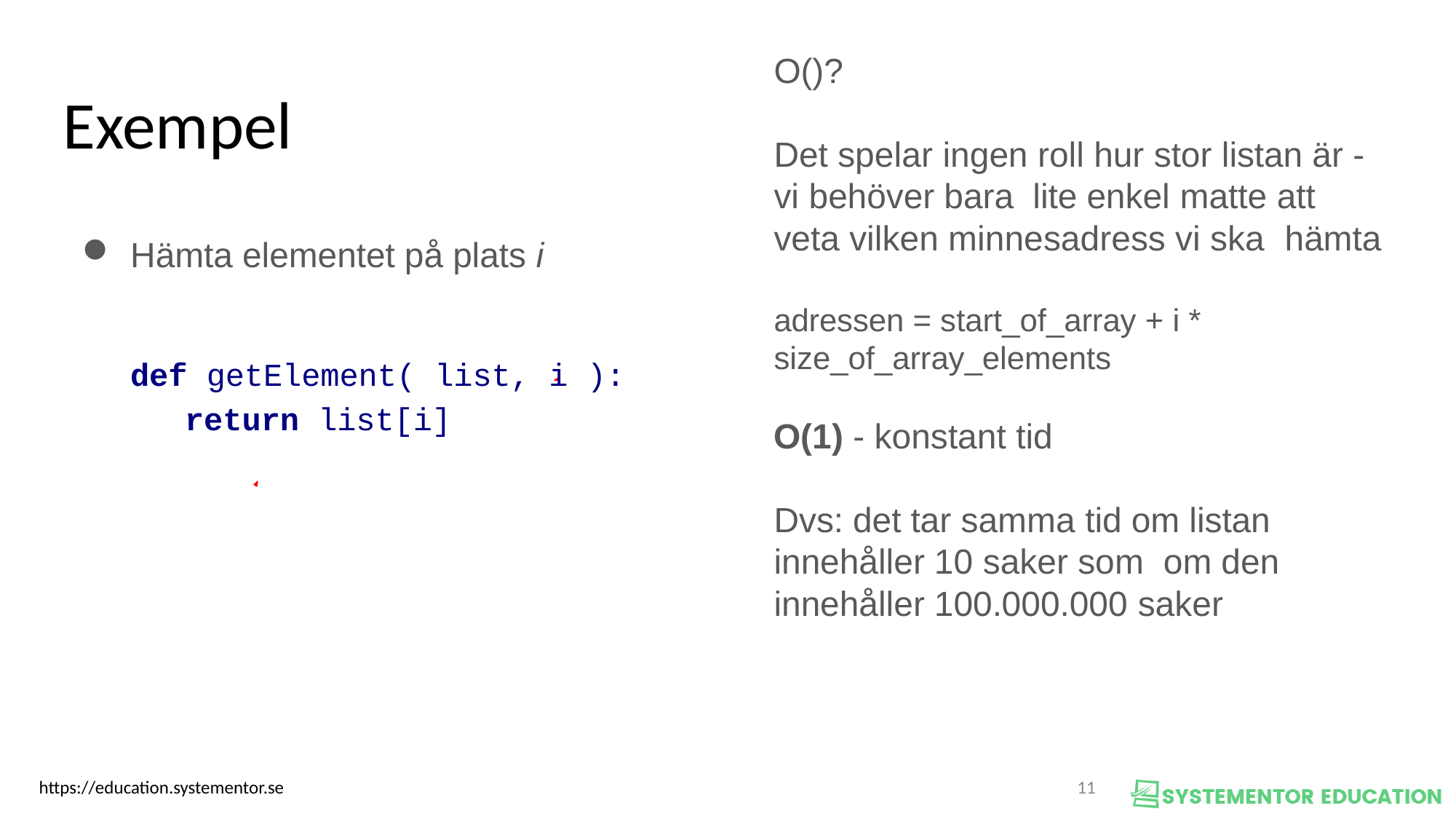

O()?

Det spelar ingen roll hur stor listan är - vi behöver bara  lite enkel matte att veta vilken minnesadress vi ska  hämta

adressen = start_of_array + i * size_of_array_elements

O(1) - konstant tid

Dvs: det tar samma tid om listan innehåller 10 saker som  om den innehåller 100.000.000 saker
Exempel

Hämta elementet på plats i

def getElement( list, i ):
return list[i]

11